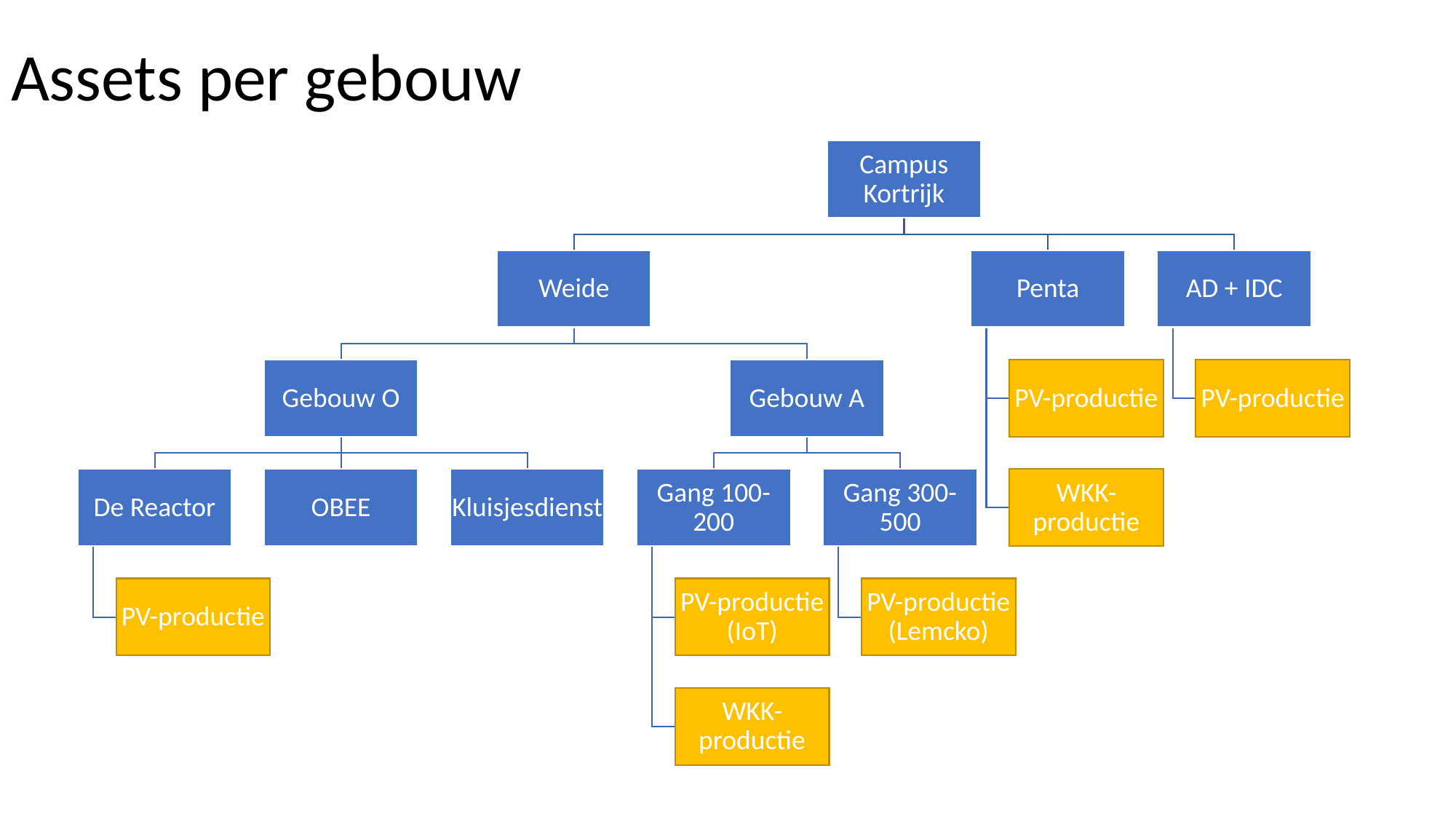

# Assets per gebouw
Campus Kortrijk
Weide
Gebouw O
De Reactor
PV-productie
OBEE
Kluisjesdienst
Gebouw A
Gang 100-200
PV-productie (IoT)
WKK-productie
Gang 300-500
PV-productie (Lemcko)
Penta
PV-productie
WKK-productie
AD + IDC
PV-productie